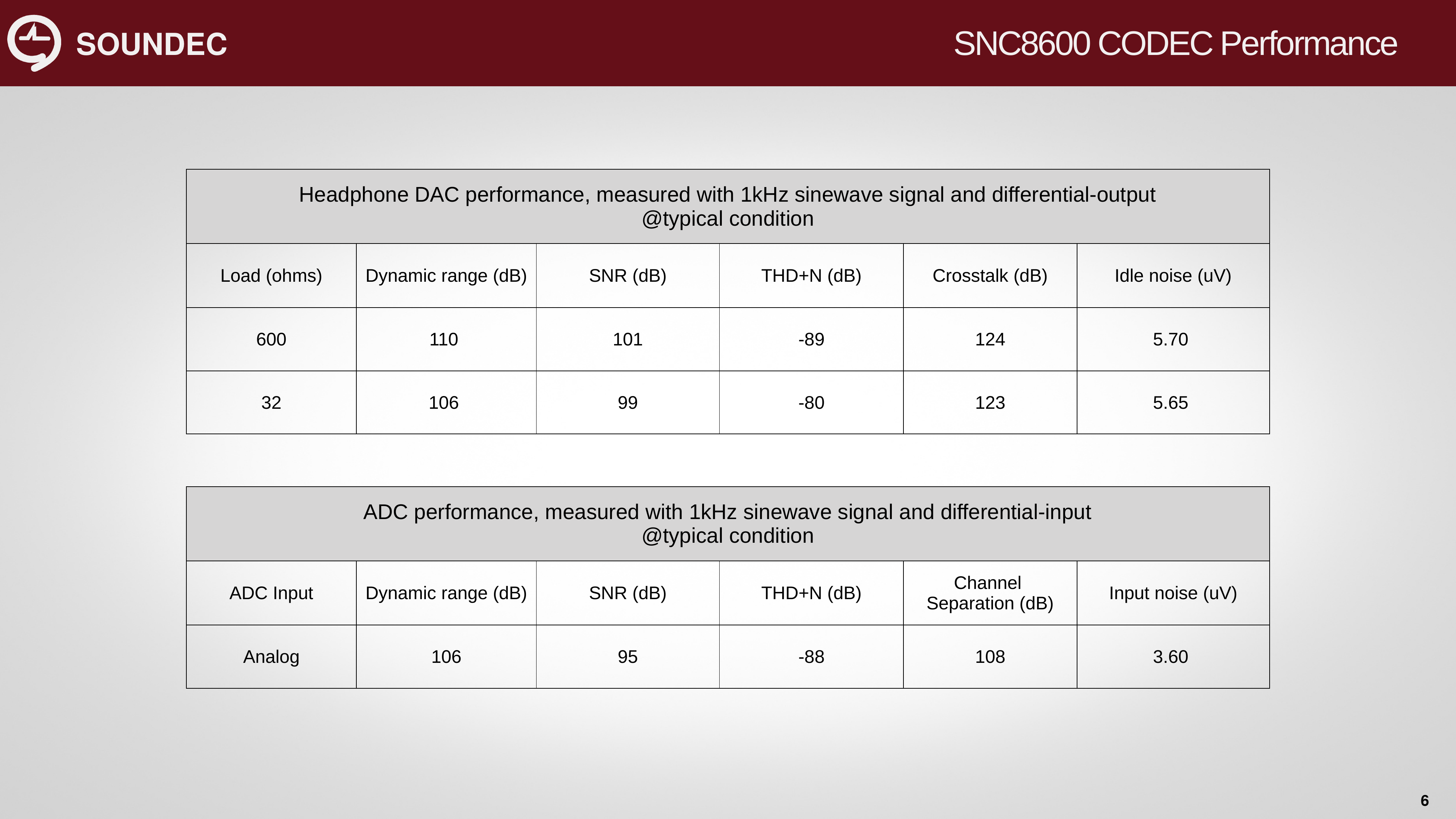

SNC8600 CODEC Performance
| Headphone DAC performance, measured with 1kHz sinewave signal and differential-output @typical condition |  |  |  |  |  |
| --- | --- | --- | --- | --- | --- |
| Load (ohms) | Dynamic range (dB) | SNR (dB) | THD+N (dB) | Crosstalk (dB) | Idle noise (uV) |
| 600 | 110 | 101 | -89 | 124 | 5.70 |
| 32 | 106 | 99 | -80 | 123 | 5.65 |
| ADC performance, measured with 1kHz sinewave signal and differential-input @typical condition |  |  |  |  |  |
| --- | --- | --- | --- | --- | --- |
| ADC Input | Dynamic range (dB) | SNR (dB) | THD+N (dB) | Channel Separation (dB) | Input noise (uV) |
| Analog | 106 | 95 | -88 | 108 | 3.60 |
6